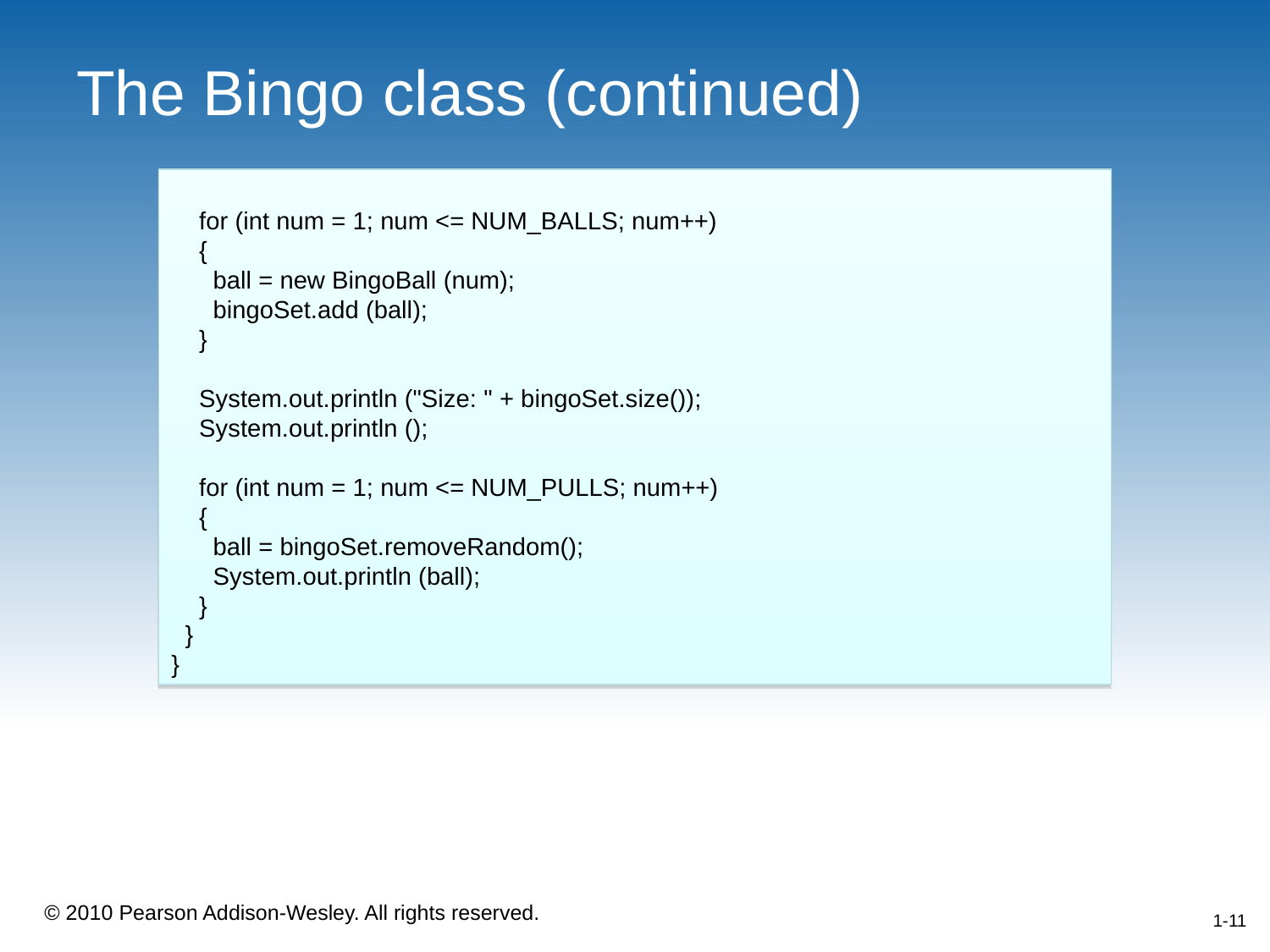

# The Bingo class (continued)

    for (int num = 1; num <= NUM_BALLS; num++)
    {
      ball = new BingoBall (num);
      bingoSet.add (ball);
    }

    System.out.println ("Size: " + bingoSet.size());
    System.out.println ();

    for (int num = 1; num <= NUM_PULLS; num++)
    {
      ball = bingoSet.removeRandom();
      System.out.println (ball);
    }
  }
}
1-11